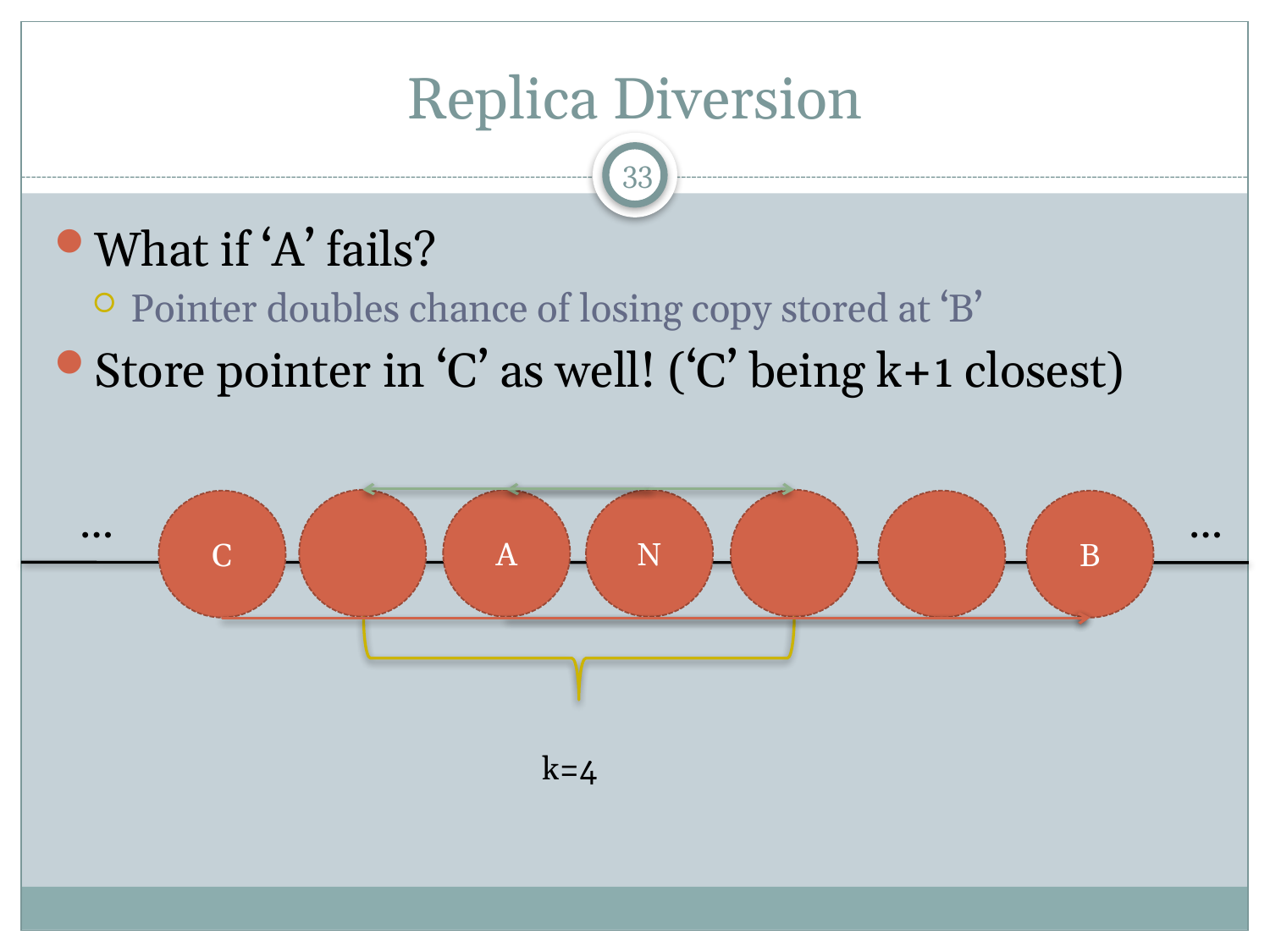

# Replica Diversion
33
What if ‘A’ fails?
Pointer doubles chance of losing copy stored at ‘B’
Store pointer in ‘C’ as well! (‘C’ being k+1 closest)

…
…

A
N

C

B
k=4